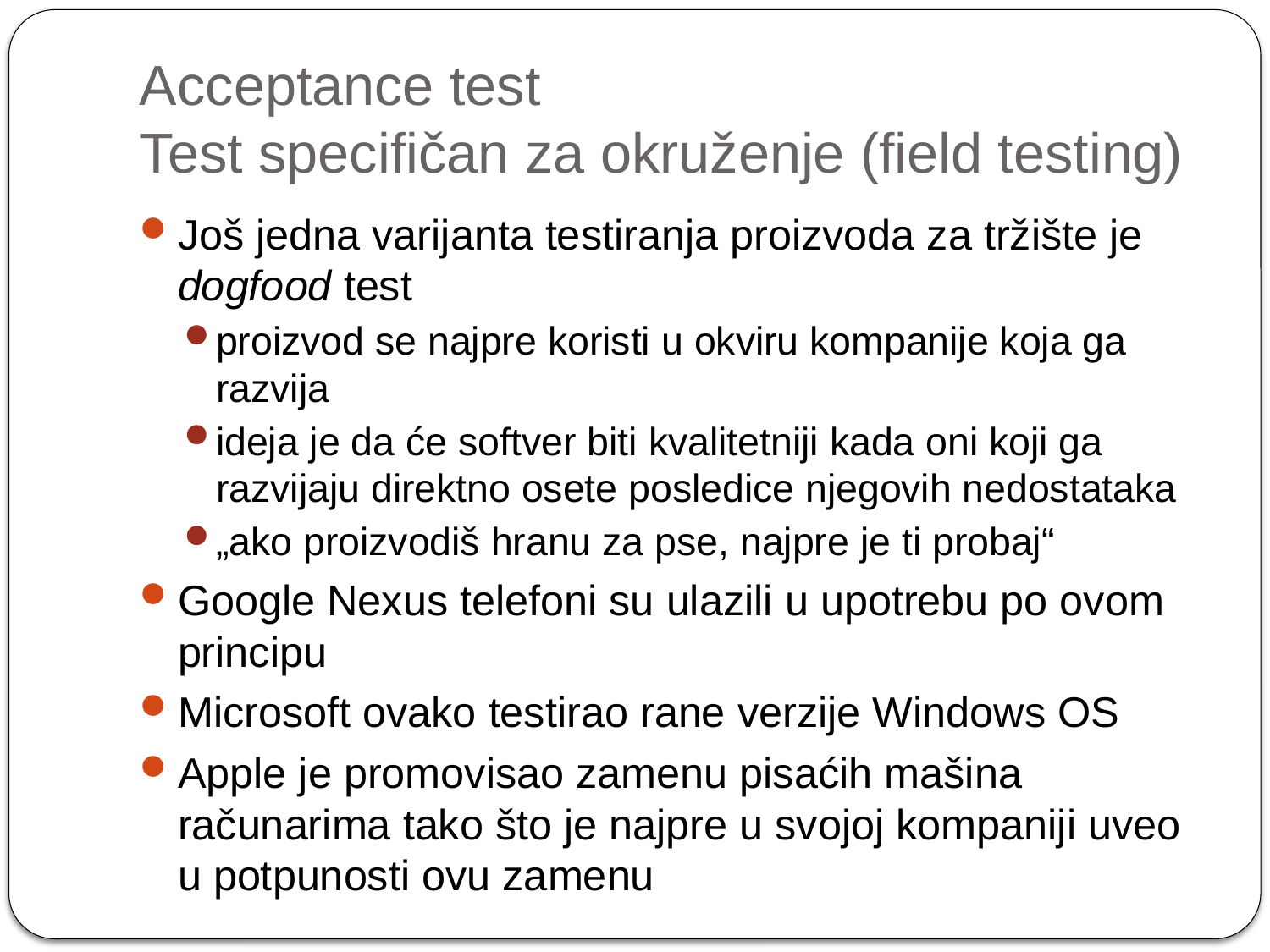

# Acceptance test Test specifičan za okruženje (field testing)
Još jedna varijanta testiranja proizvoda za tržište je dogfood test
proizvod se najpre koristi u okviru kompanije koja ga razvija
ideja je da će softver biti kvalitetniji kada oni koji ga razvijaju direktno osete posledice njegovih nedostataka
„ako proizvodiš hranu za pse, najpre je ti probaj“
Google Nexus telefoni su ulazili u upotrebu po ovom principu
Microsoft ovako testirao rane verzije Windows OS
Apple je promovisao zamenu pisaćih mašina računarima tako što je najpre u svojoj kompaniji uveo u potpunosti ovu zamenu